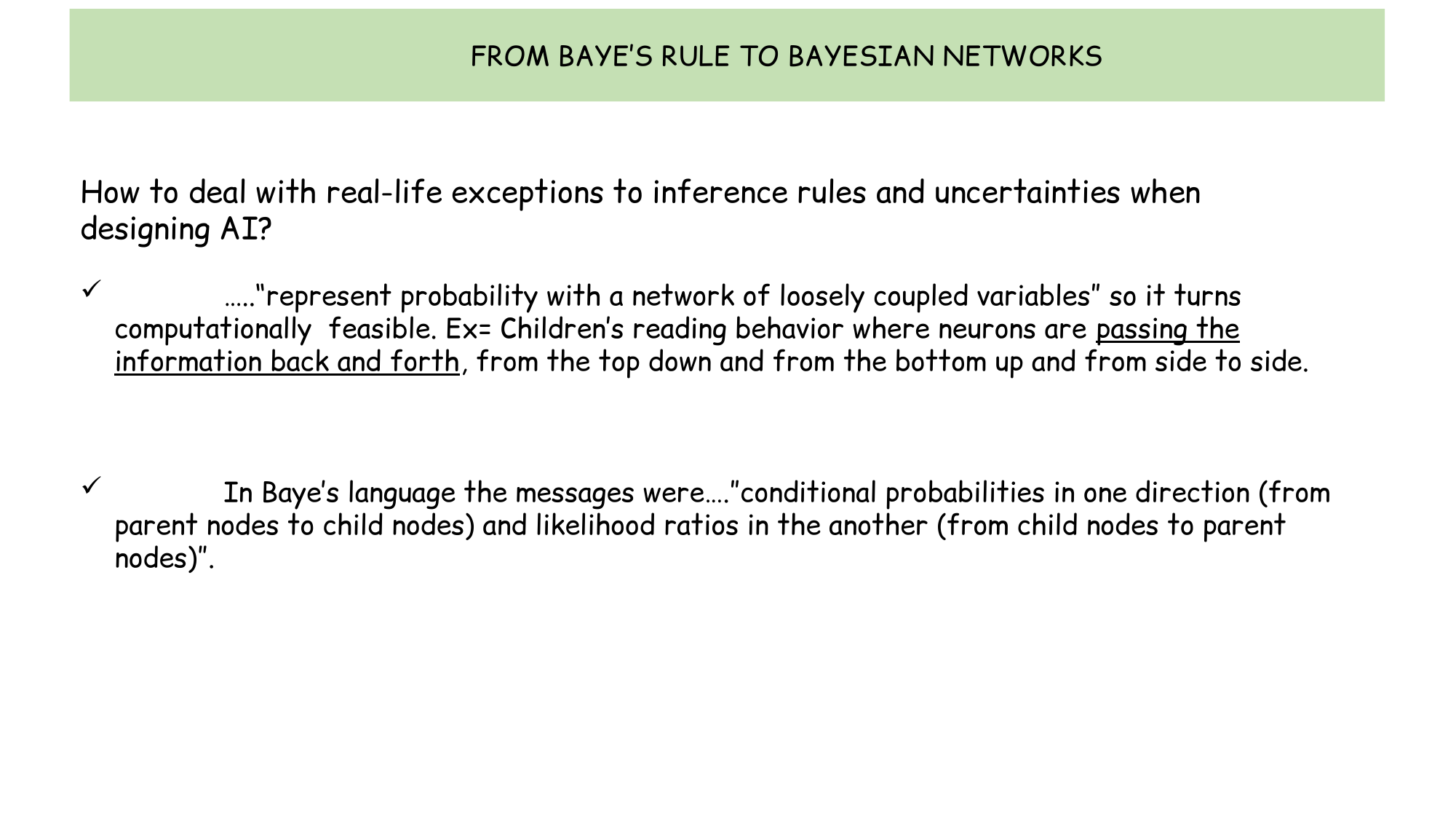

FROM BAYE’S RULE TO BAYESIAN NETWORKS
How to deal with real-life exceptions to inference rules and uncertainties when designing AI?

	…..“represent probability with a network of loosely coupled variables” so it turns computationally  feasible. Ex= Children’s reading behavior where neurons are passing the information back and forth, from the top down and from the bottom up and from side to side.

	In Baye’s language the messages were….”conditional probabilities in one direction (from parent nodes to child nodes) and likelihood ratios in the another (from child nodes to parent nodes)”.